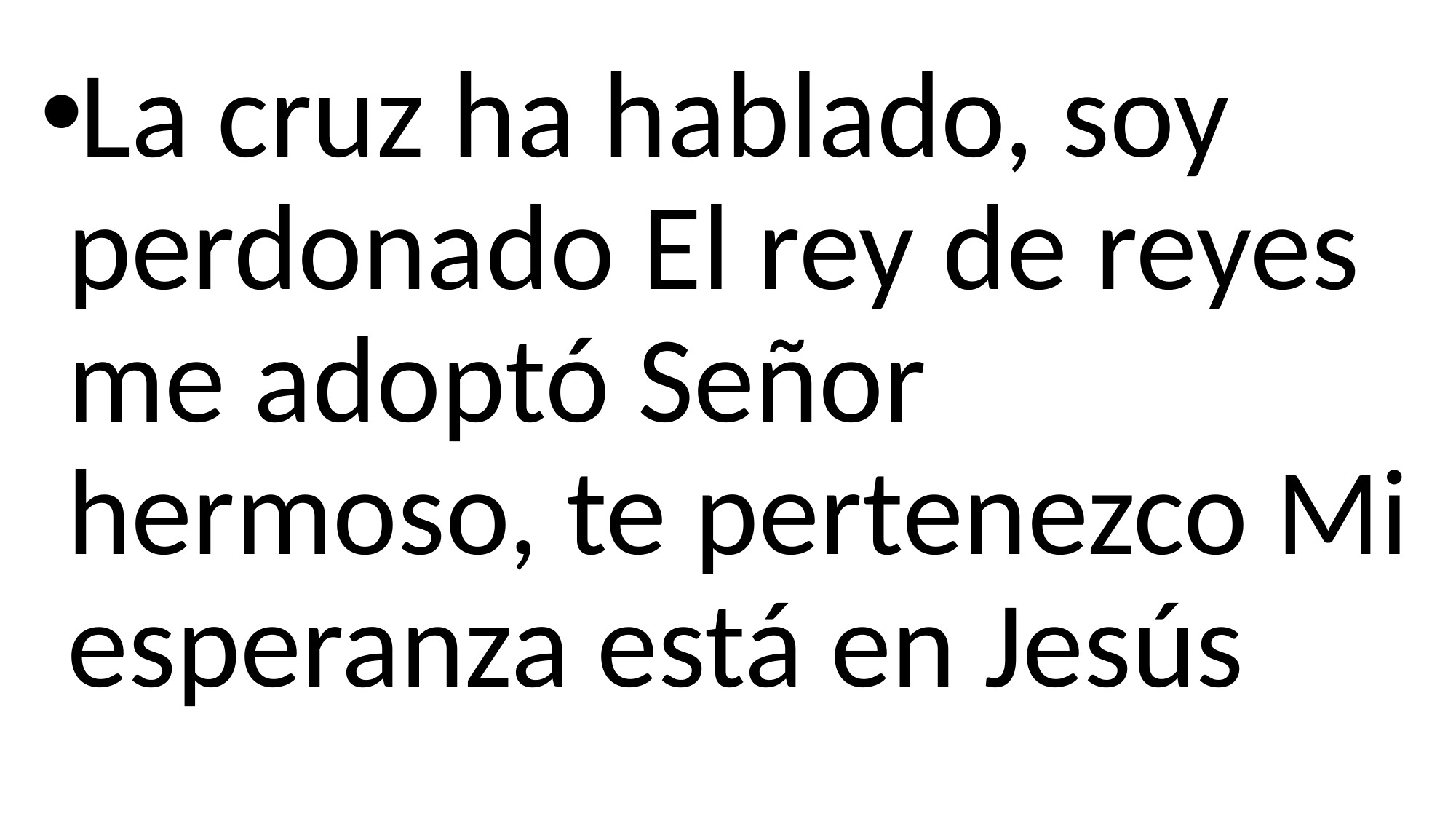

La cruz ha hablado, soy perdonado El rey de reyes me adoptó Señor hermoso, te pertenezco Mi esperanza está en Jesús